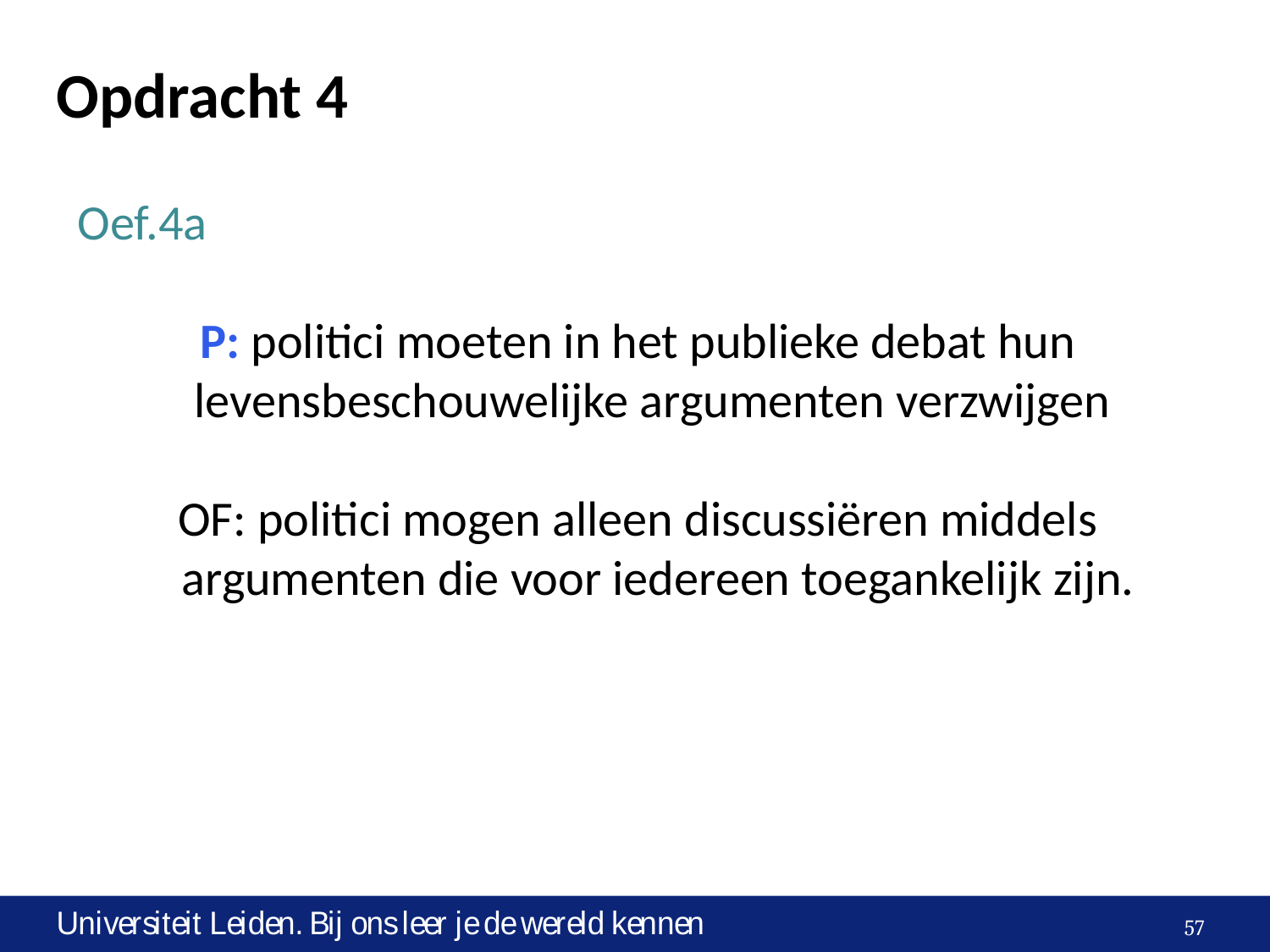

# Opdracht 4
Oef.4a

P: politici moeten in het publieke debat hun levensbeschouwelijke argumenten verzwijgen

OF: politici mogen alleen discussiëren middels argumenten die voor iedereen toegankelijk zijn.